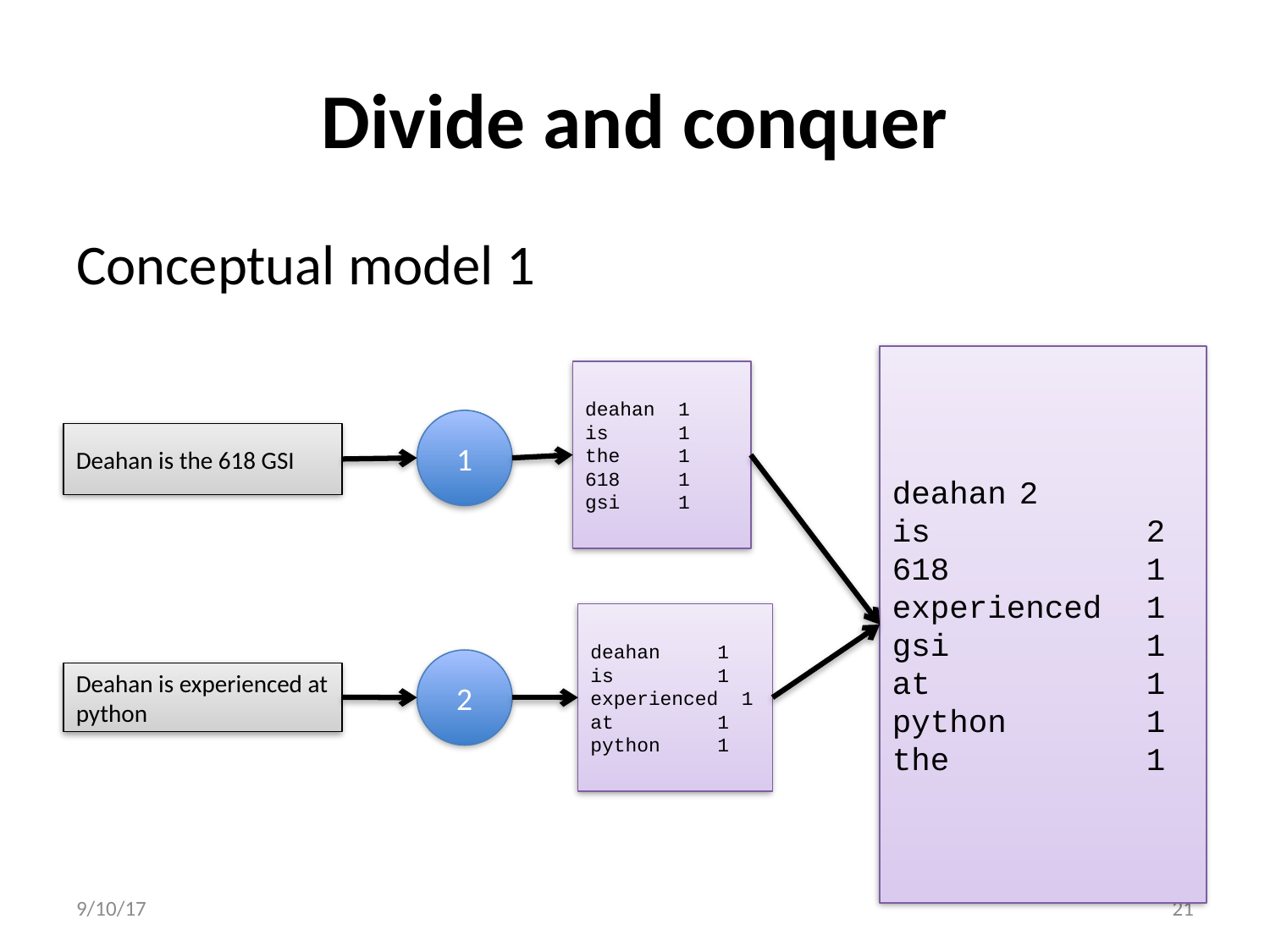

# Divide and conquer
Conceptual model 1
deahan	2
is		2
618		1
experienced	1
gsi		1
at 		1
python		1
the		1
deahan  1
is      1
the     1
618     1
gsi     1
1
Deahan is the 618 GSI
deahan	1
is      	1
experienced  1
at	1
python	1
2
Deahan is experienced at python
9/10/17
21